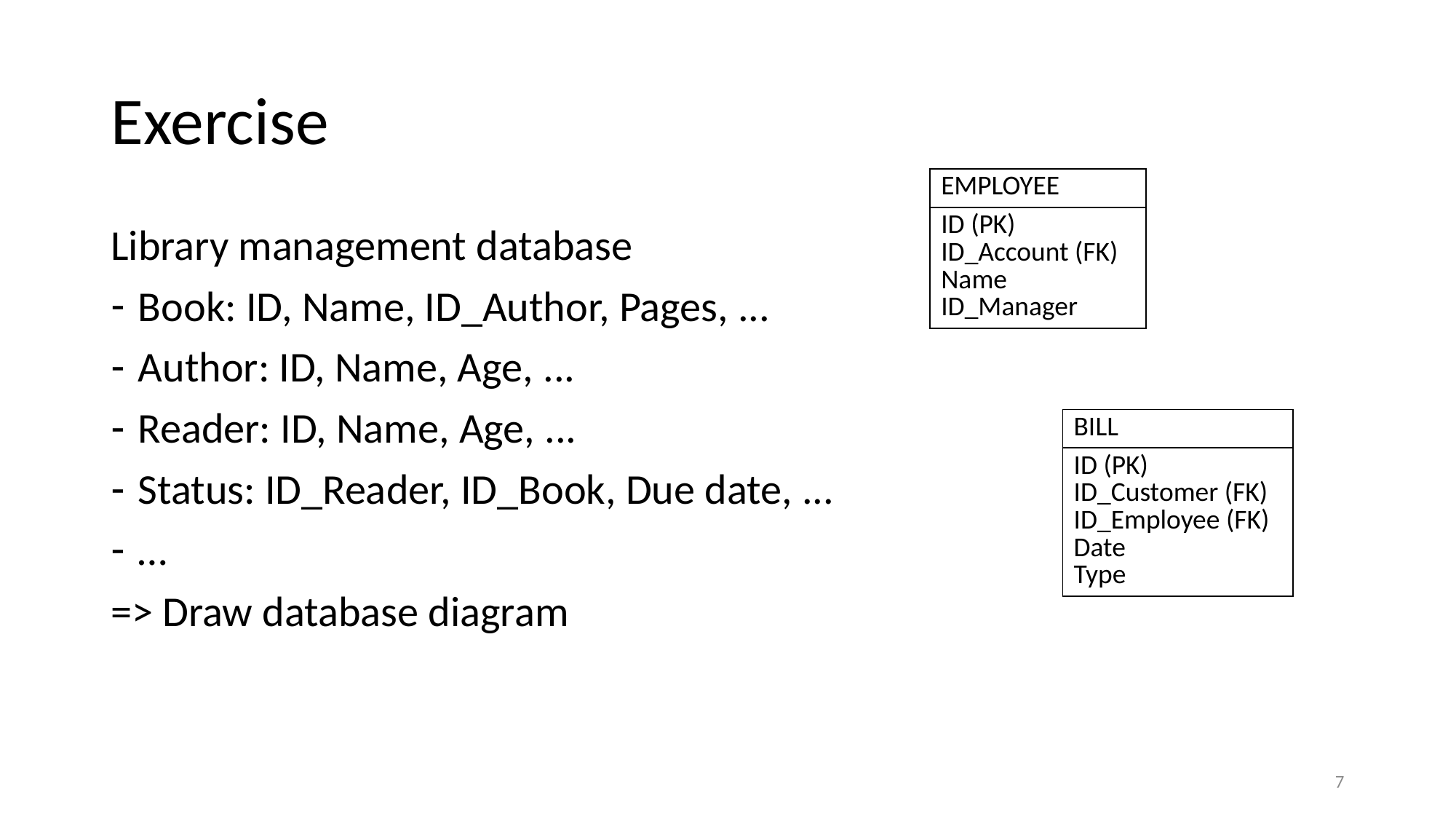

# Exercise
| EMPLOYEE |
| --- |
| ID (PK) ID\_Account (FK) Name ID\_Manager |
Library management database
Book: ID, Name, ID_Author, Pages, ...
Author: ID, Name, Age, ...
Reader: ID, Name, Age, ...
Status: ID_Reader, ID_Book, Due date, ...
…
=> Draw database diagram
| BILL |
| --- |
| ID (PK) ID\_Customer (FK) ID\_Employee (FK) Date Type |
7